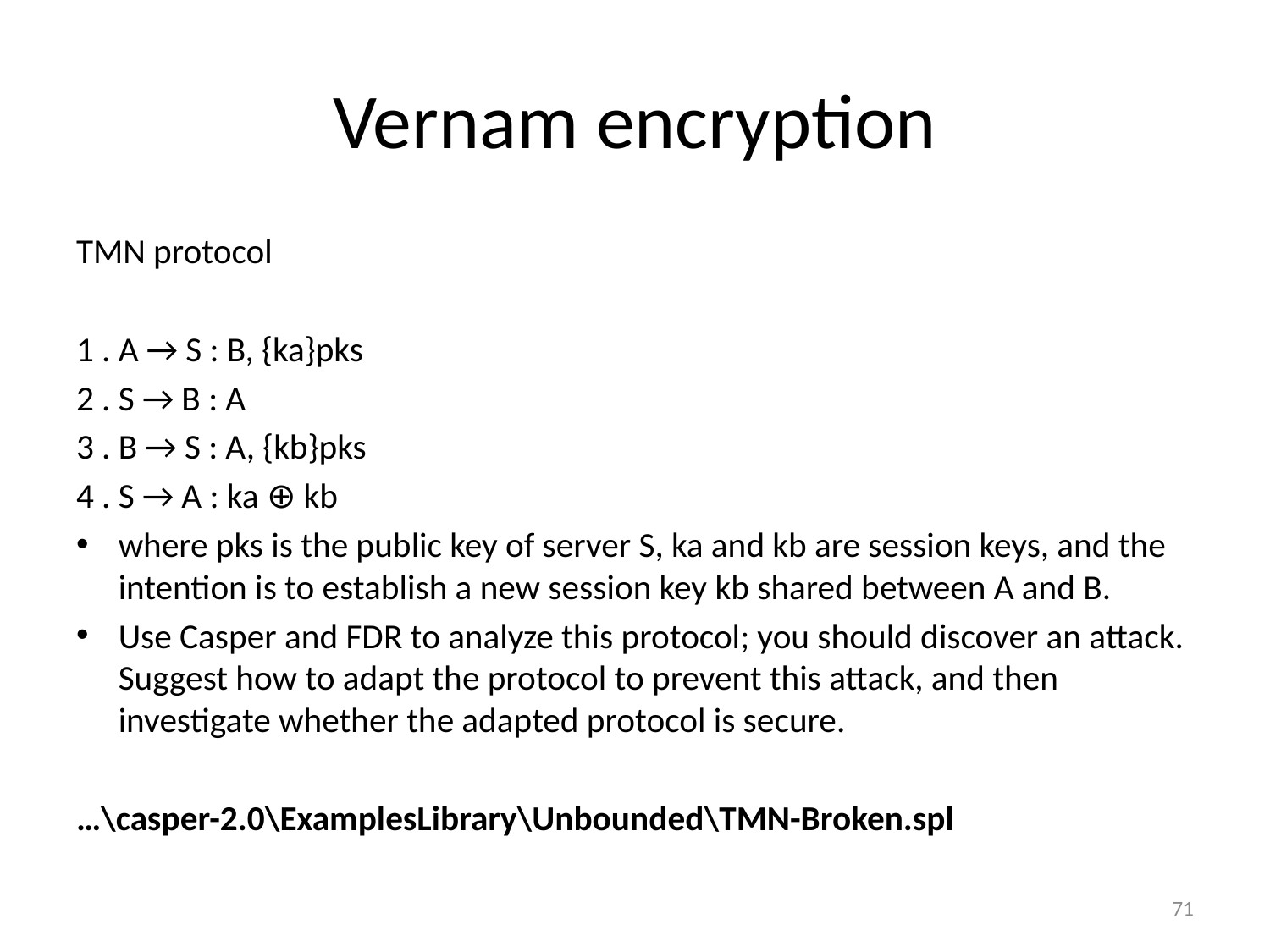

# Vernam encryption
TMN protocol

1 . A → S : B, {ka}pks
2 . S → B : A
3 . B → S : A, {kb}pks
4 . S → A : ka ⊕ kb
where pks is the public key of server S, ka and kb are session keys, and the intention is to establish a new session key kb shared between A and B.
Use Casper and FDR to analyze this protocol; you should discover an attack. Suggest how to adapt the protocol to prevent this attack, and then investigate whether the adapted protocol is secure.

…\casper-2.0\ExamplesLibrary\Unbounded\TMN-Broken.spl
71